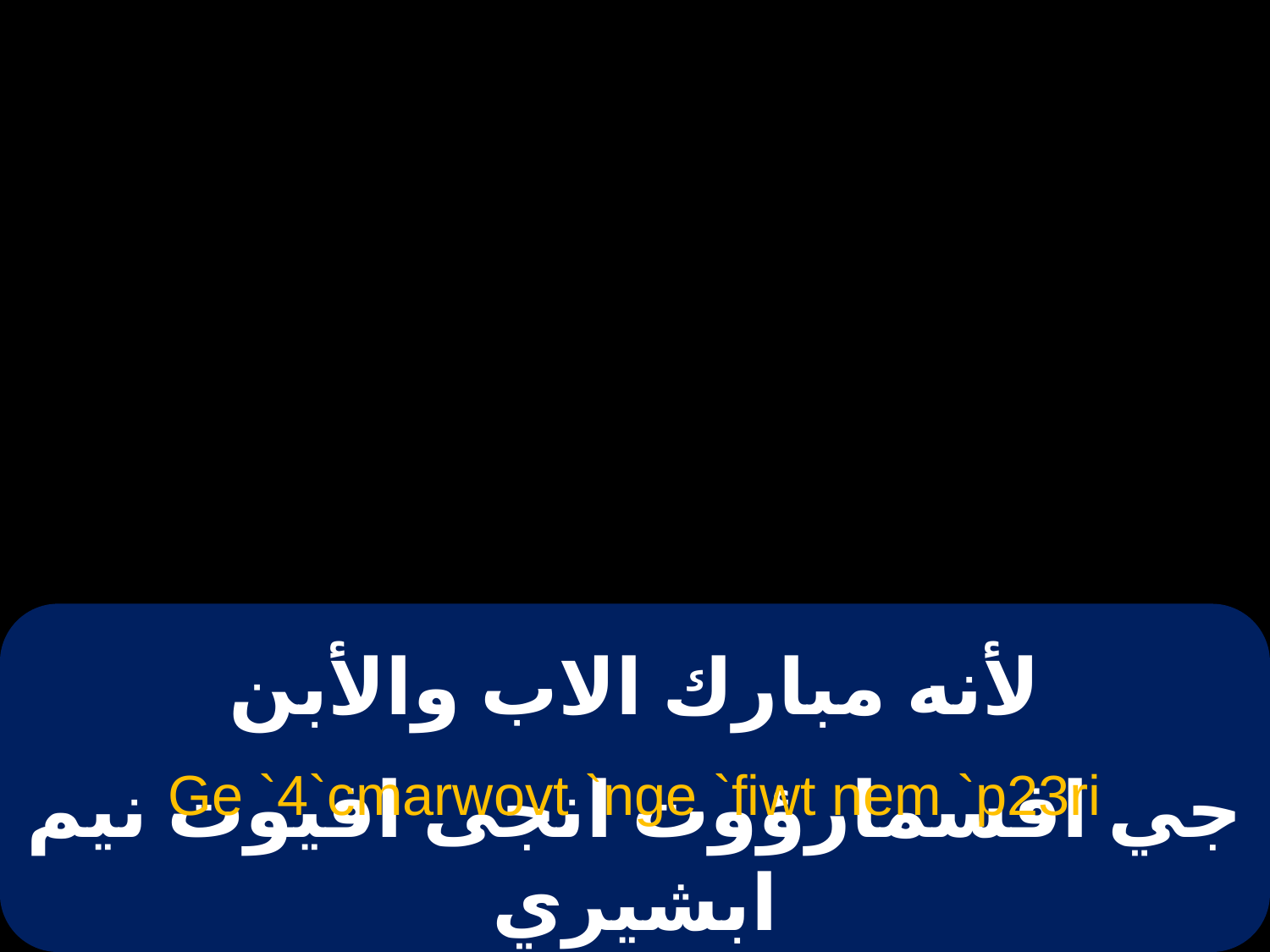

# لأنه مبارك الاب والأبن
Ge `4`cmarwovt `nge `fiwt nem `p23ri
جي افسمارؤوت انجى افيوت نيم ابشيري